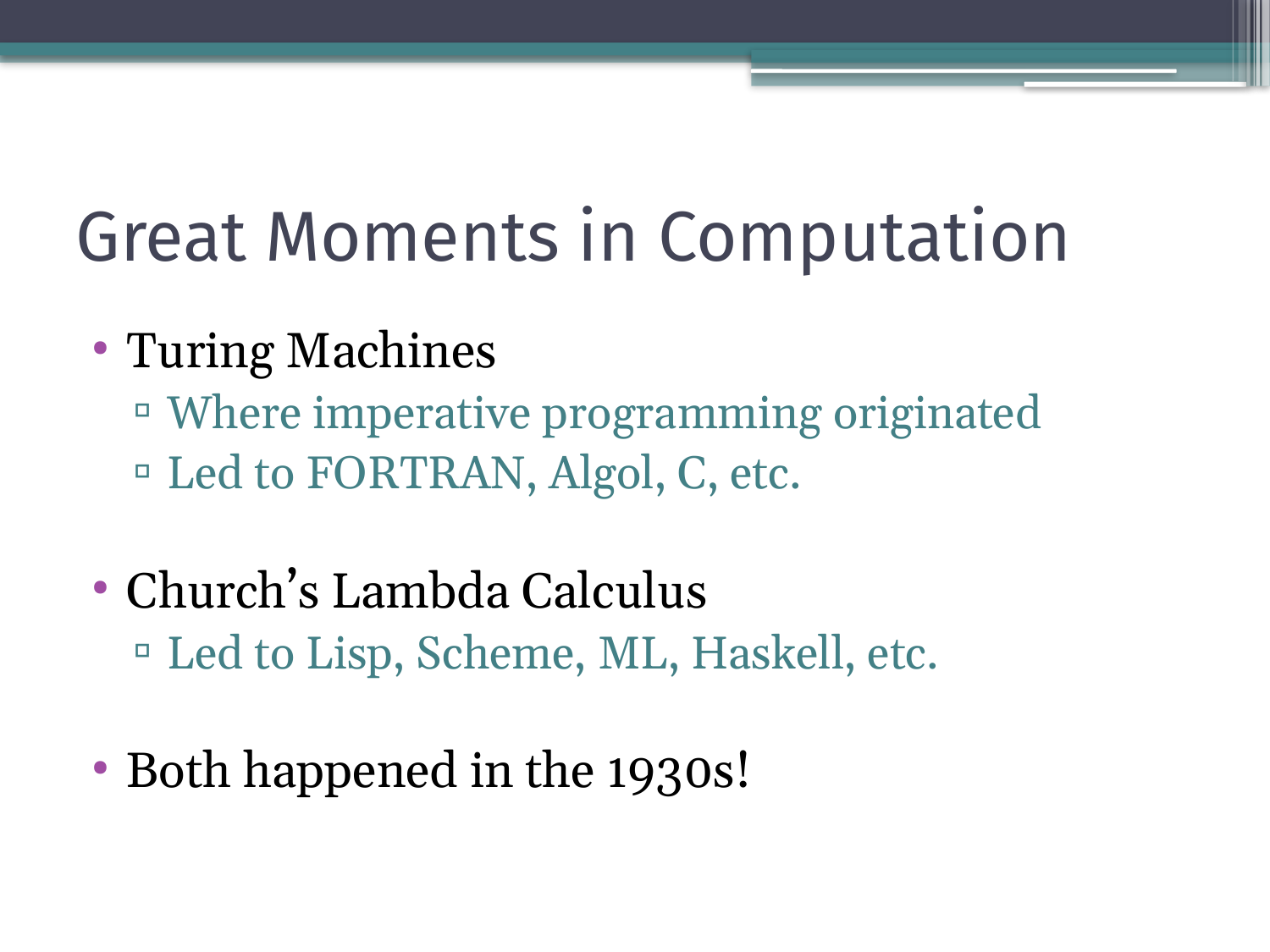

# Great Moments in Computation
Turing Machines
Where imperative programming originated
Led to FORTRAN, Algol, C, etc.
Church’s Lambda Calculus
Led to Lisp, Scheme, ML, Haskell, etc.
Both happened in the 1930s!